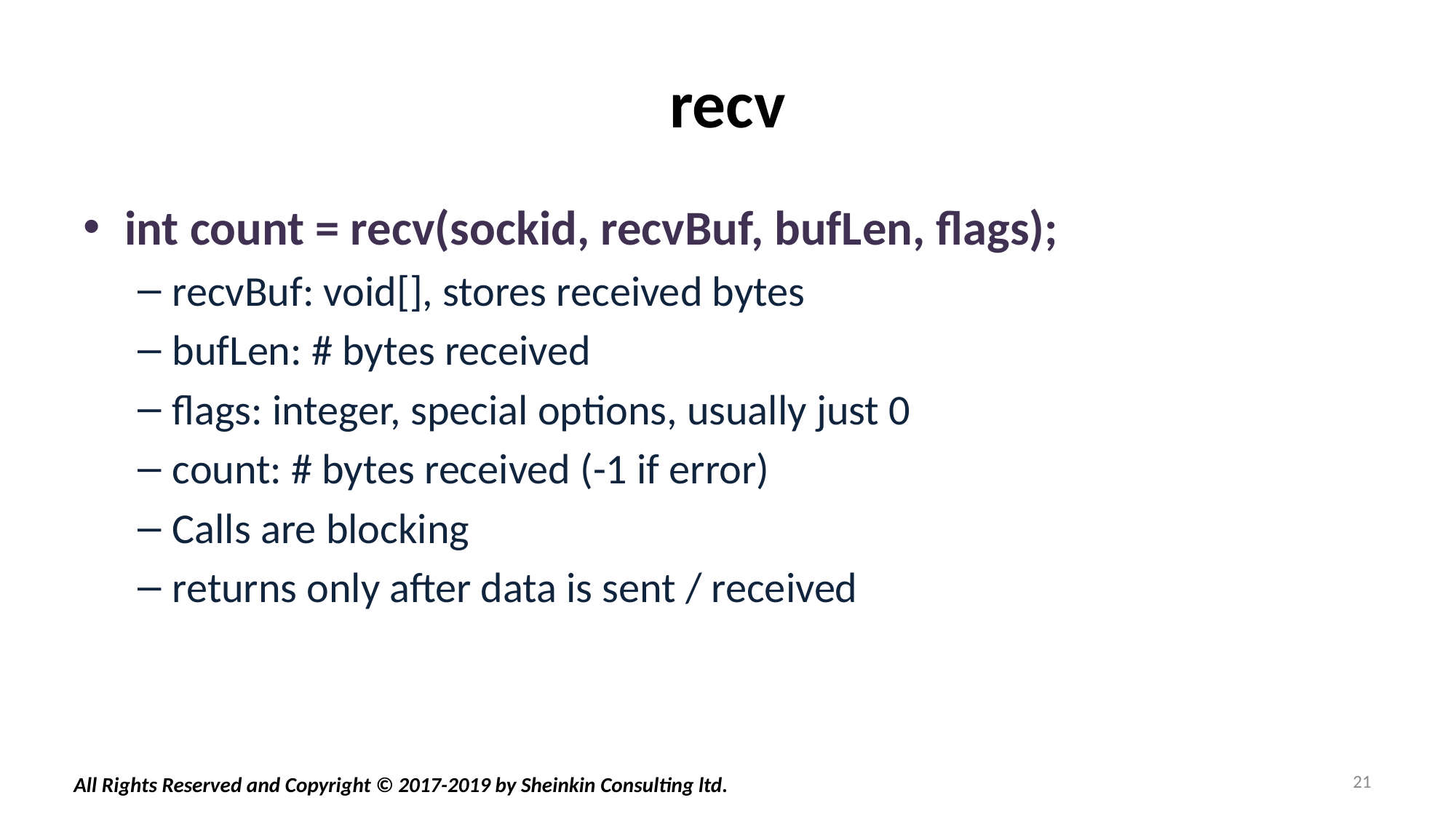

# recv
int count = recv(sockid, recvBuf, bufLen, flags);
recvBuf: void[], stores received bytes
bufLen: # bytes received
flags: integer, special options, usually just 0
count: # bytes received (-1 if error)
Calls are blocking
returns only after data is sent / received

21